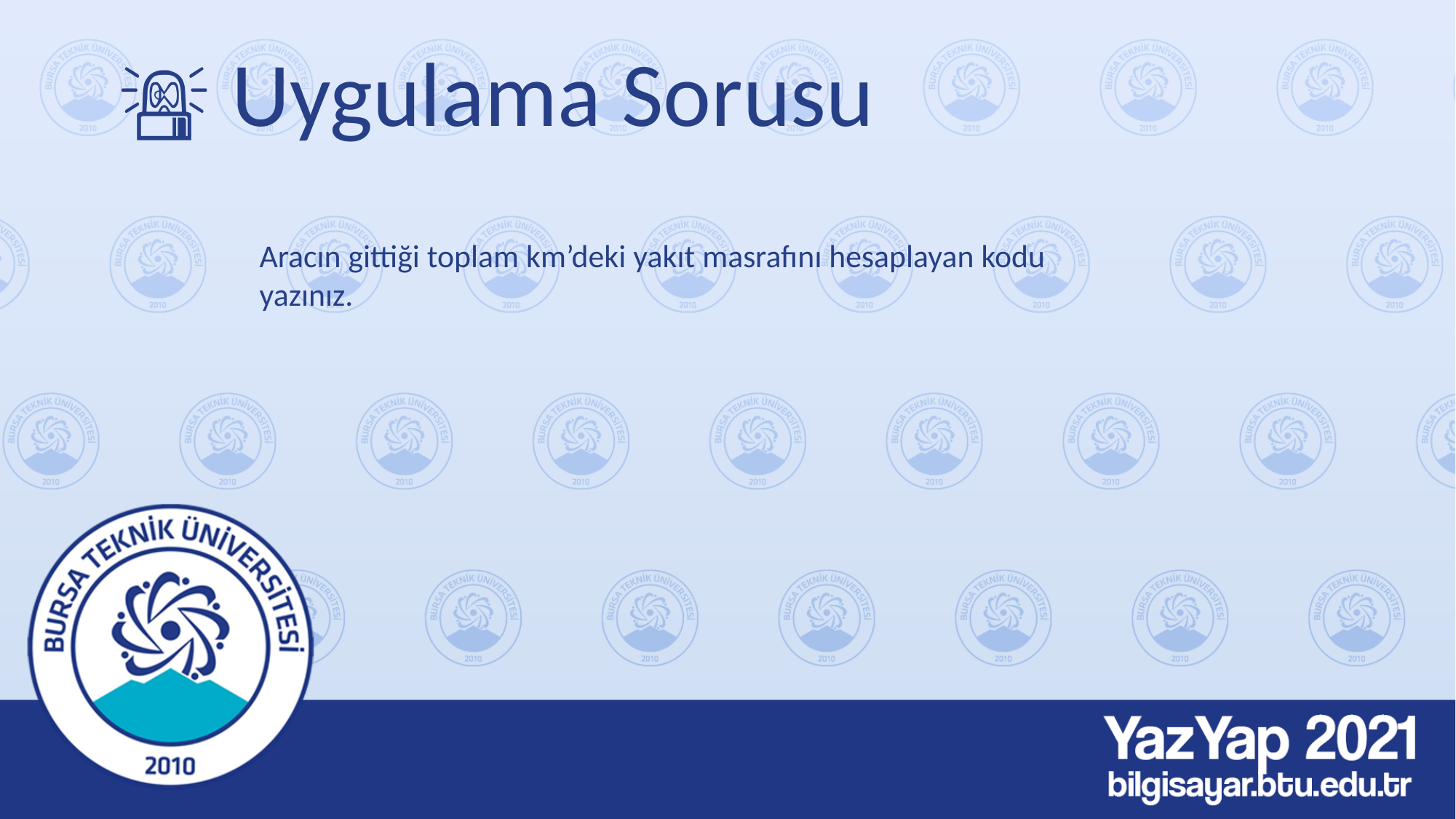

# 🚨 Uygulama Sorusu
Aracın gittiği toplam km’deki yakıt masrafını hesaplayan kodu yazınız.